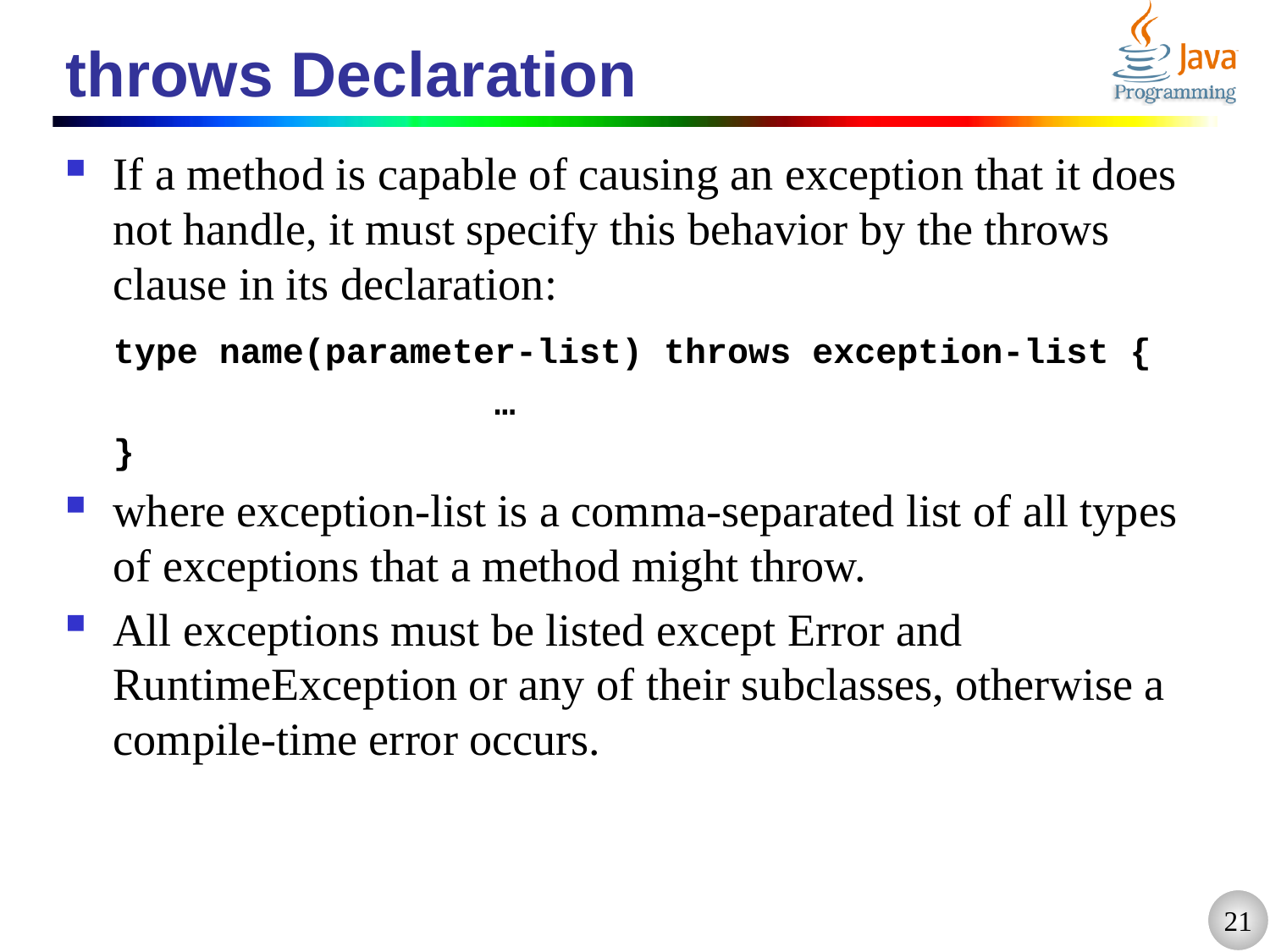

# throws Declaration
If a method is capable of causing an exception that it does not handle, it must specify this behavior by the throws clause in its declaration:
	type name(parameter-list) throws exception-list {
				…
	}
where exception-list is a comma-separated list of all types of exceptions that a method might throw.
All exceptions must be listed except Error and RuntimeException or any of their subclasses, otherwise a compile-time error occurs.